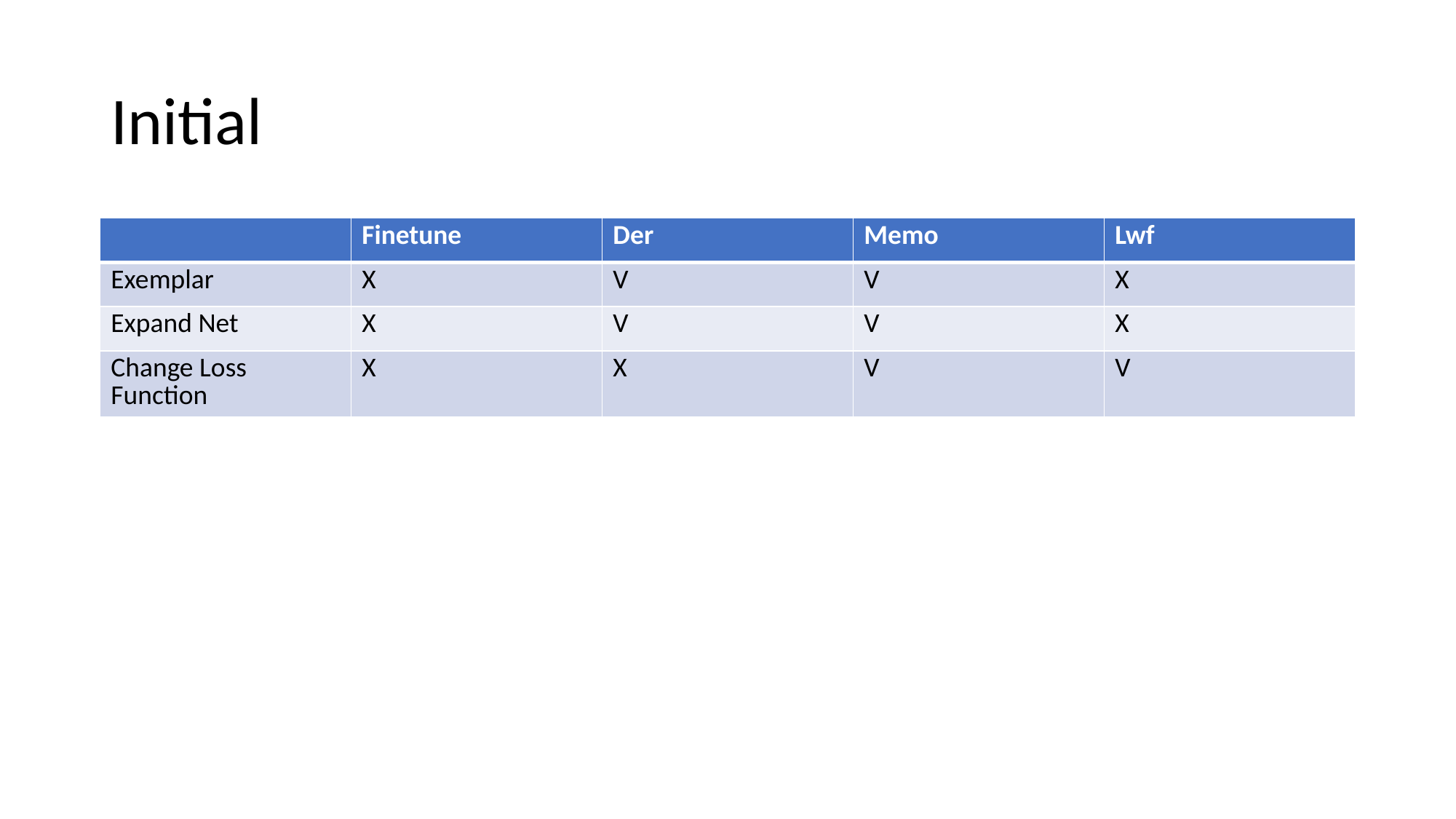

# Initial
|  | Finetune | Der | Memo | Lwf |
| --- | --- | --- | --- | --- |
| Exemplar | X | V | V | X |
| Expand Net | X | V | V | X |
| Change Loss Function | X | X | V | V |